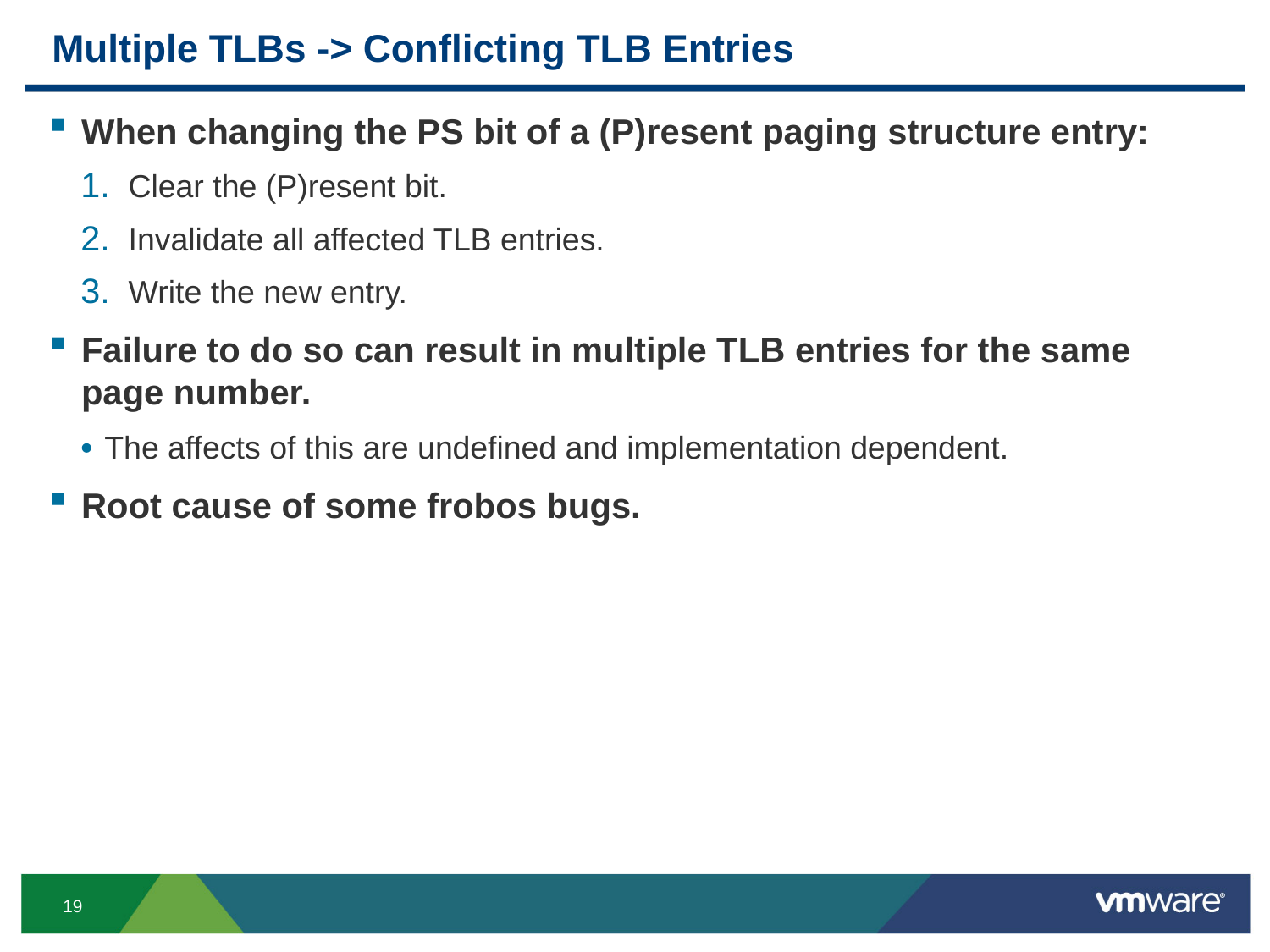

# Multiple TLBs -> Conflicting TLB Entries
When changing the PS bit of a (P)resent paging structure entry:
Clear the (P)resent bit.
Invalidate all affected TLB entries.
Write the new entry.
Failure to do so can result in multiple TLB entries for the same page number.
The affects of this are undefined and implementation dependent.
Root cause of some frobos bugs.